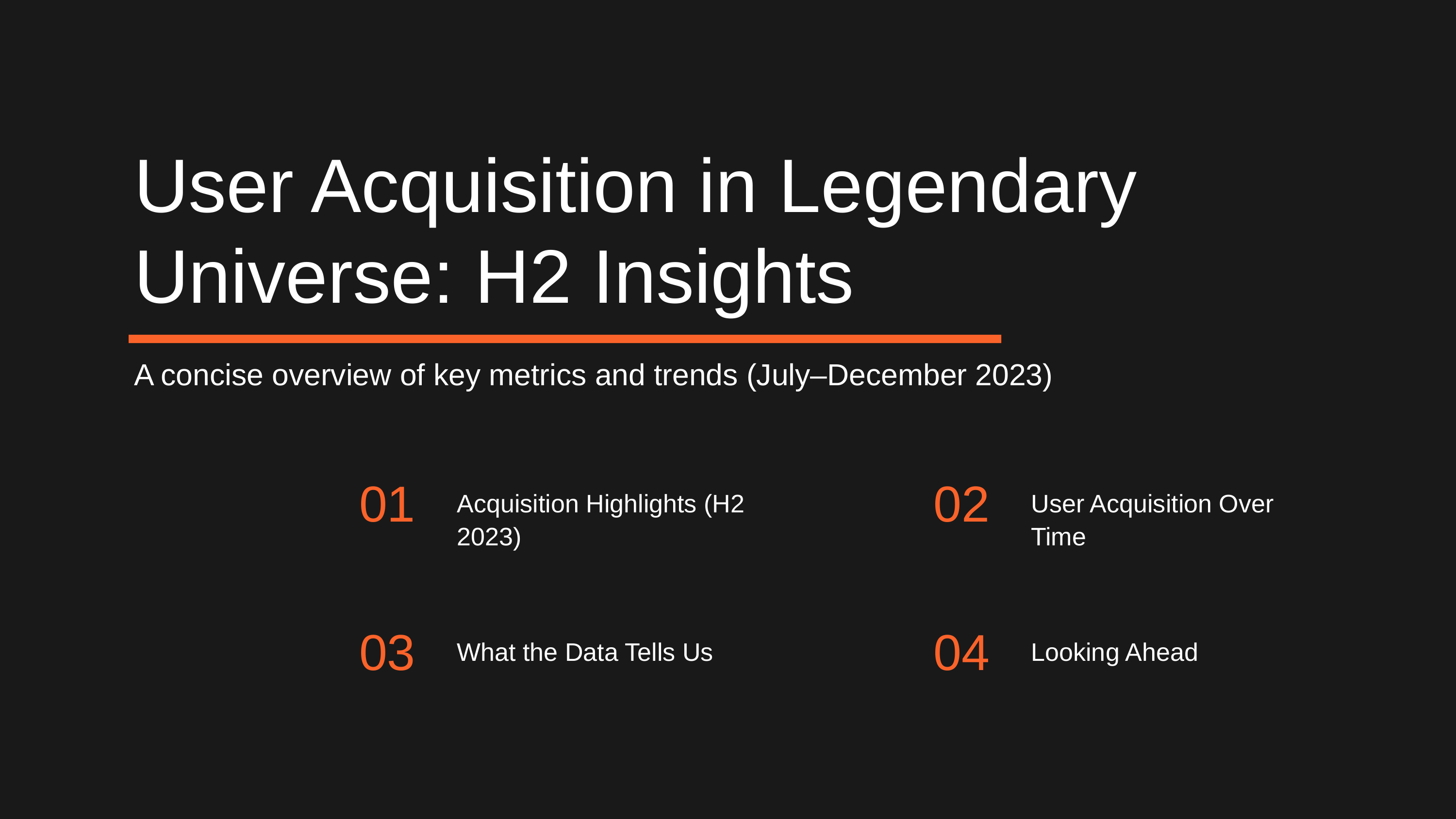

User Acquisition in Legendary Universe: H2 Insights
A concise overview of key metrics and trends (July–December 2023)

01
Acquisition Highlights (H2 2023)
02
User Acquisition Over Time
03
What the Data Tells Us
04
Looking Ahead